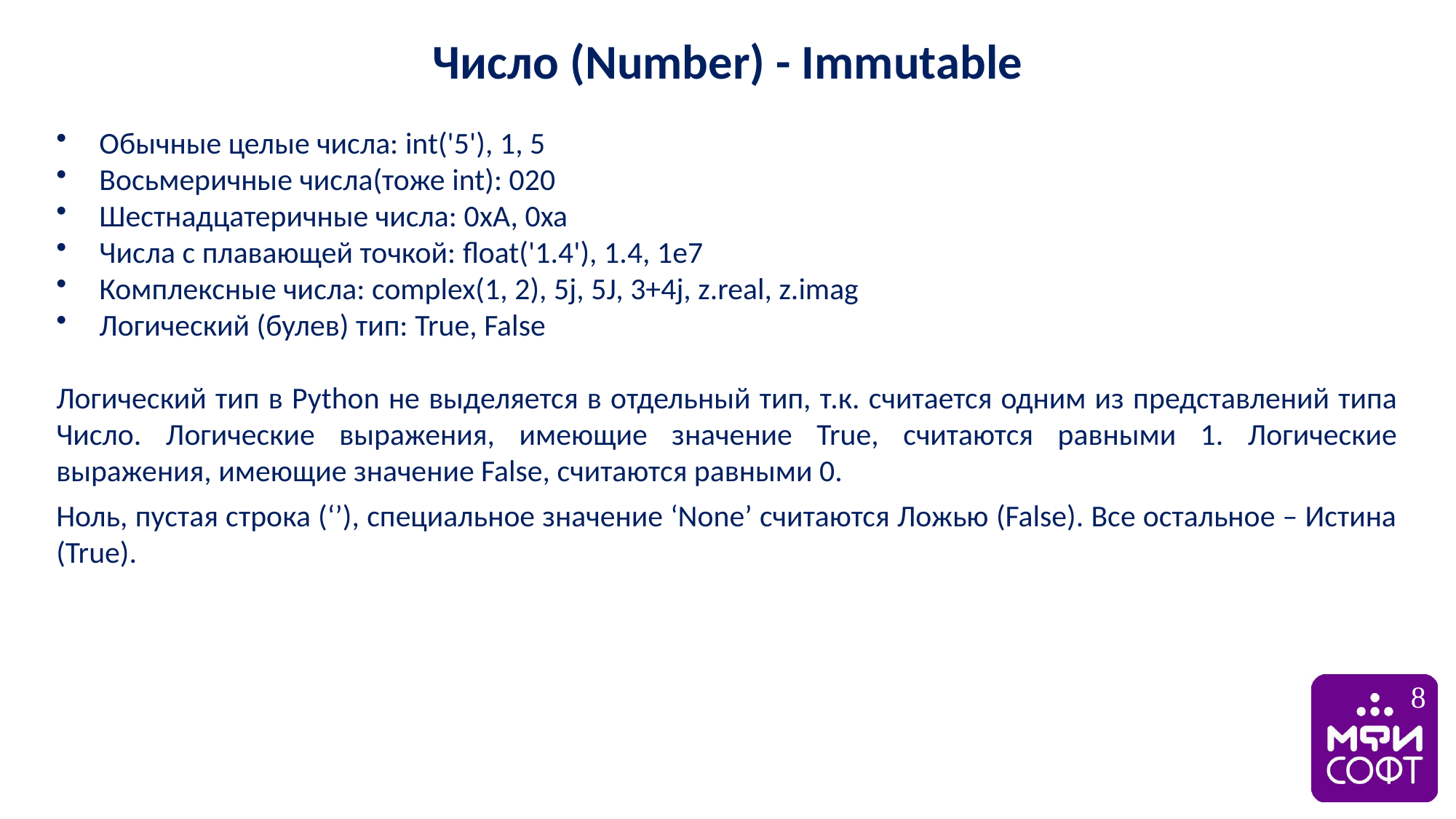

Число (Number) - Immutable
Обычные целые числа: int('5'), 1, 5
Восьмеричные числа(тоже int): 020
Шестнадцатеричные числа: 0xA, 0xa
Числа с плавающей точкой: float('1.4'), 1.4, 1e7
Комплексные числа: complex(1, 2), 5j, 5J, 3+4j, z.real, z.imag
Логический (булев) тип: True, False

Логический тип в Python не выделяется в отдельный тип, т.к. считается одним из представлений типа Число. Логические выражения, имеющие значение True, считаются равными 1. Логические выражения, имеющие значение False, считаются равными 0.
Ноль, пустая строка (‘’), специальное значение ‘None’ считаются Ложью (False). Все остальное – Истина (True).